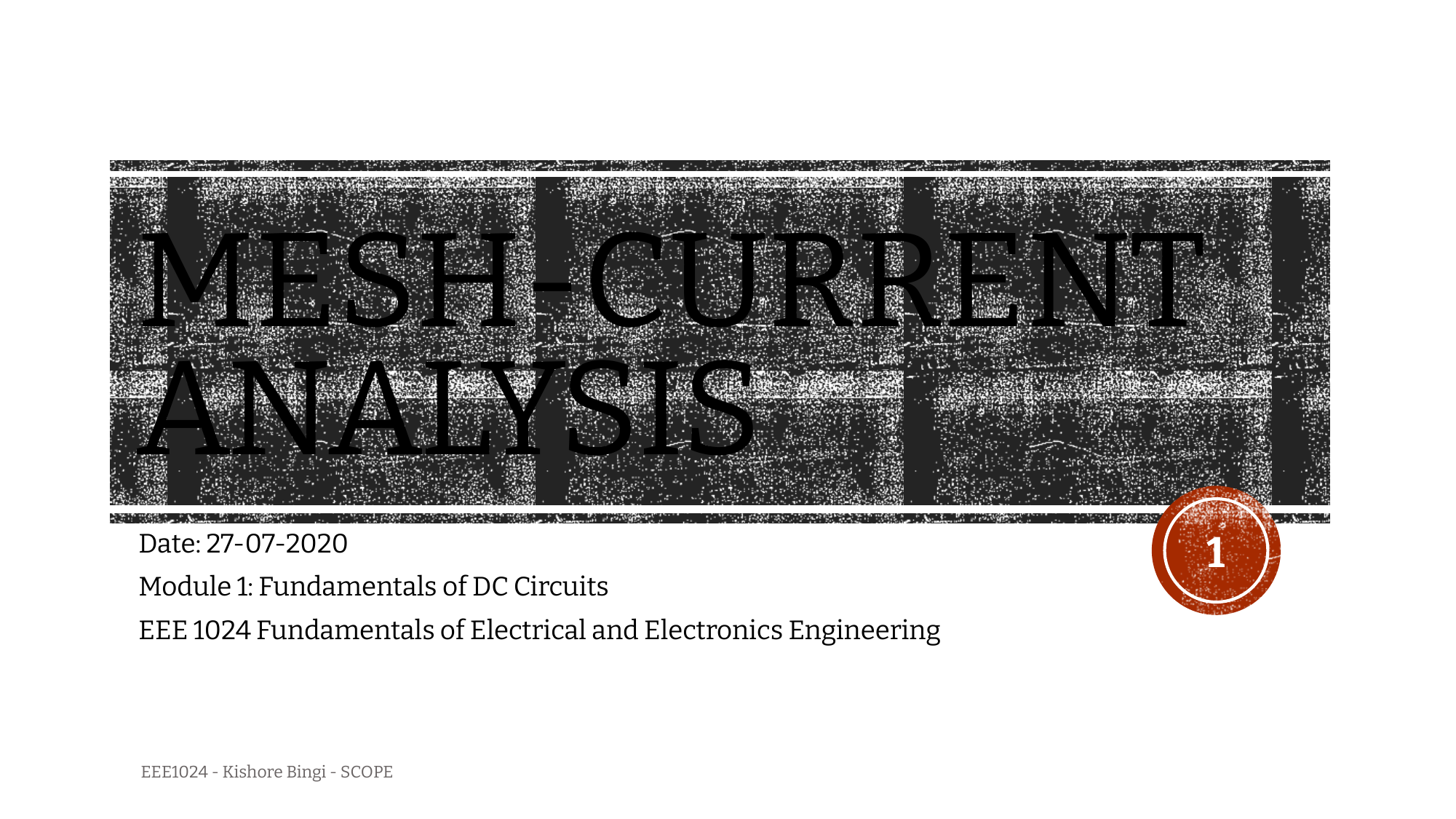

# MESH-CURRENT ANALYSIS
1
Date: 27-07-2020
Module 1: Fundamentals of DC Circuits
EEE 1024 Fundamentals of Electrical and Electronics Engineering
EEE1024 - Kishore Bingi - SCOPE